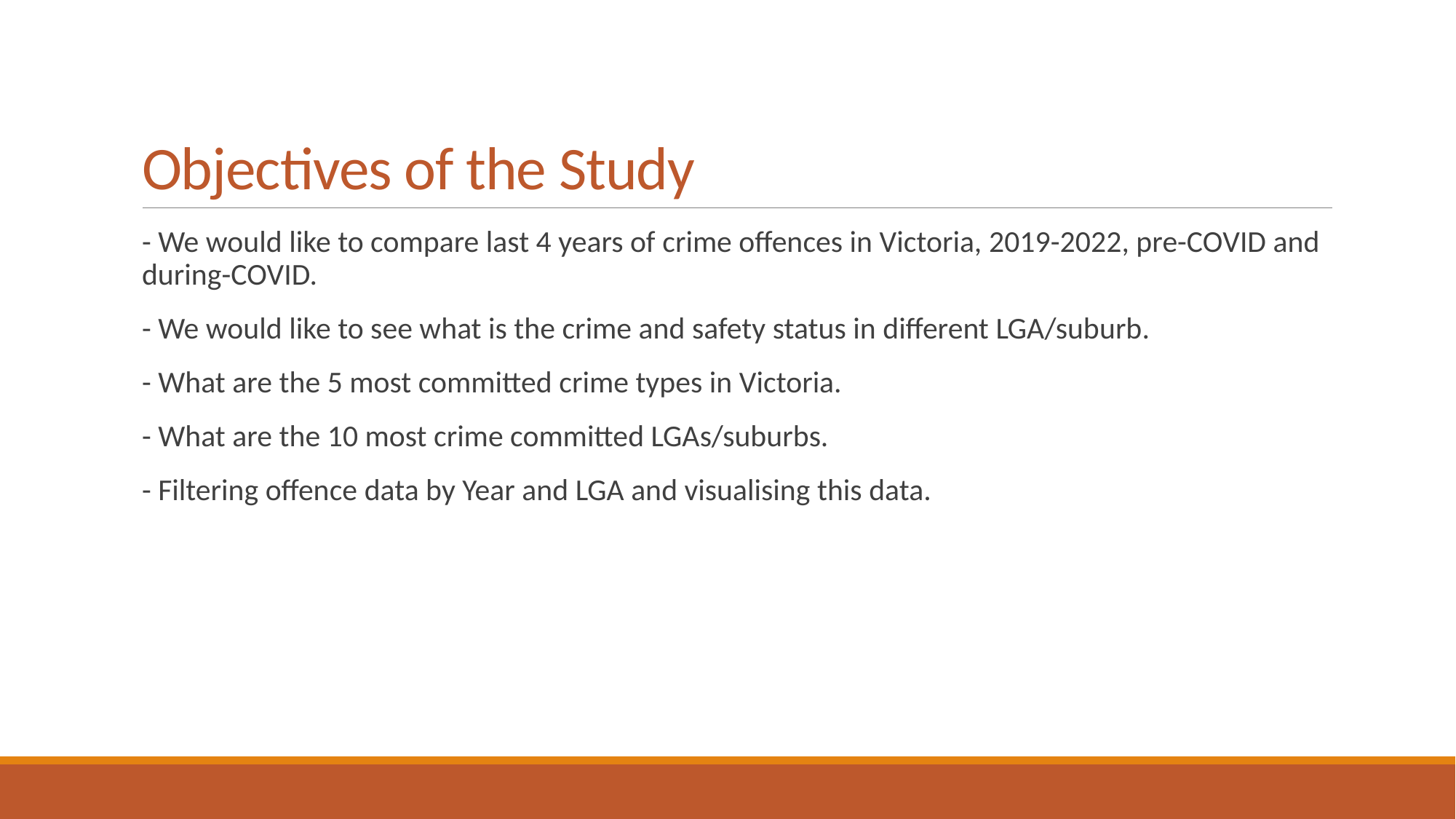

# Objectives of the Study
- We would like to compare last 4 years of crime offences in Victoria, 2019-2022, pre-COVID and during-COVID.
- We would like to see what is the crime and safety status in different LGA/suburb.
- What are the 5 most committed crime types in Victoria.
- What are the 10 most crime committed LGAs/suburbs.
- Filtering offence data by Year and LGA and visualising this data.